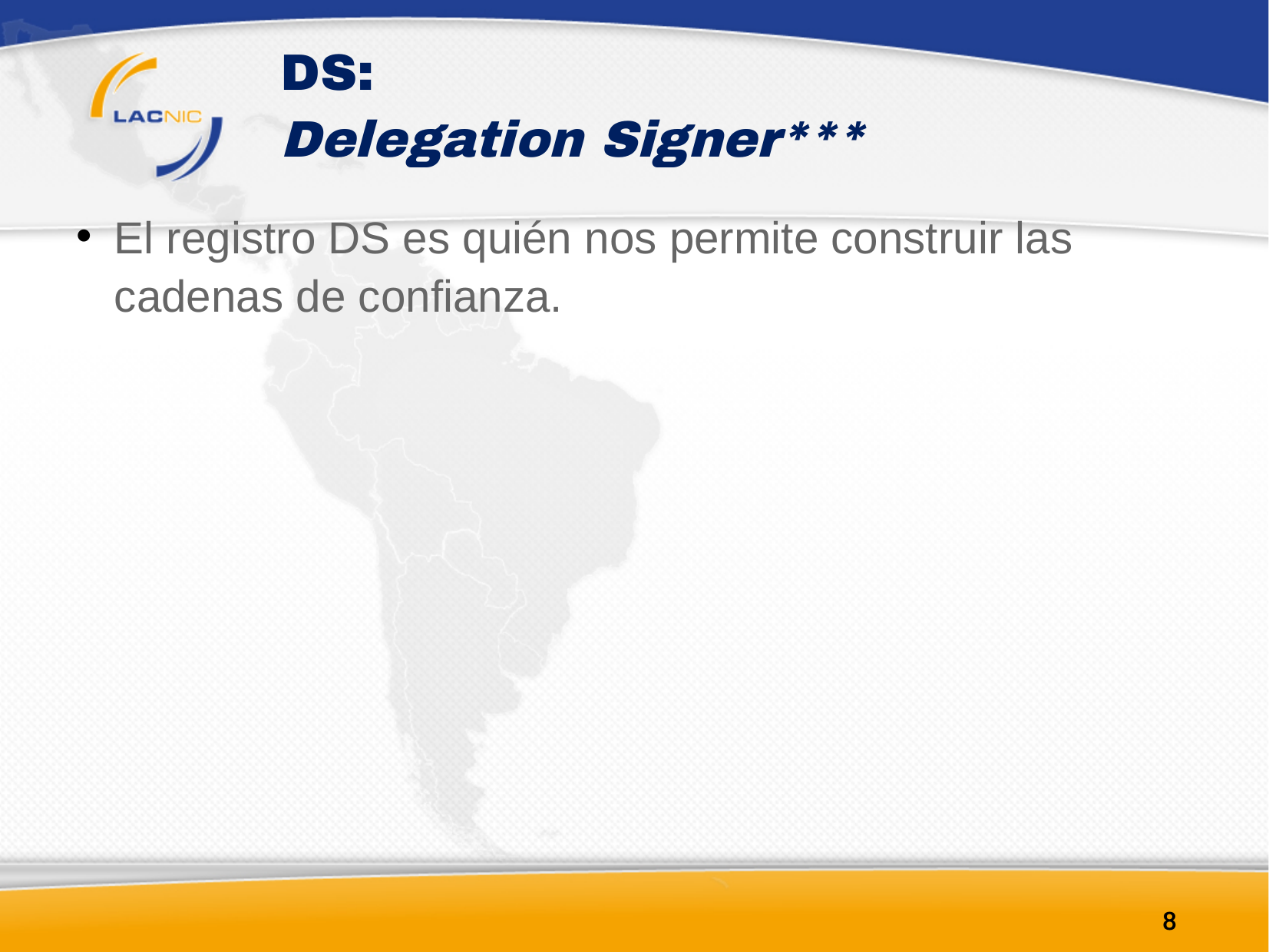

# DS: Delegation Signer***
El registro DS es quién nos permite construir las cadenas de confianza.

8